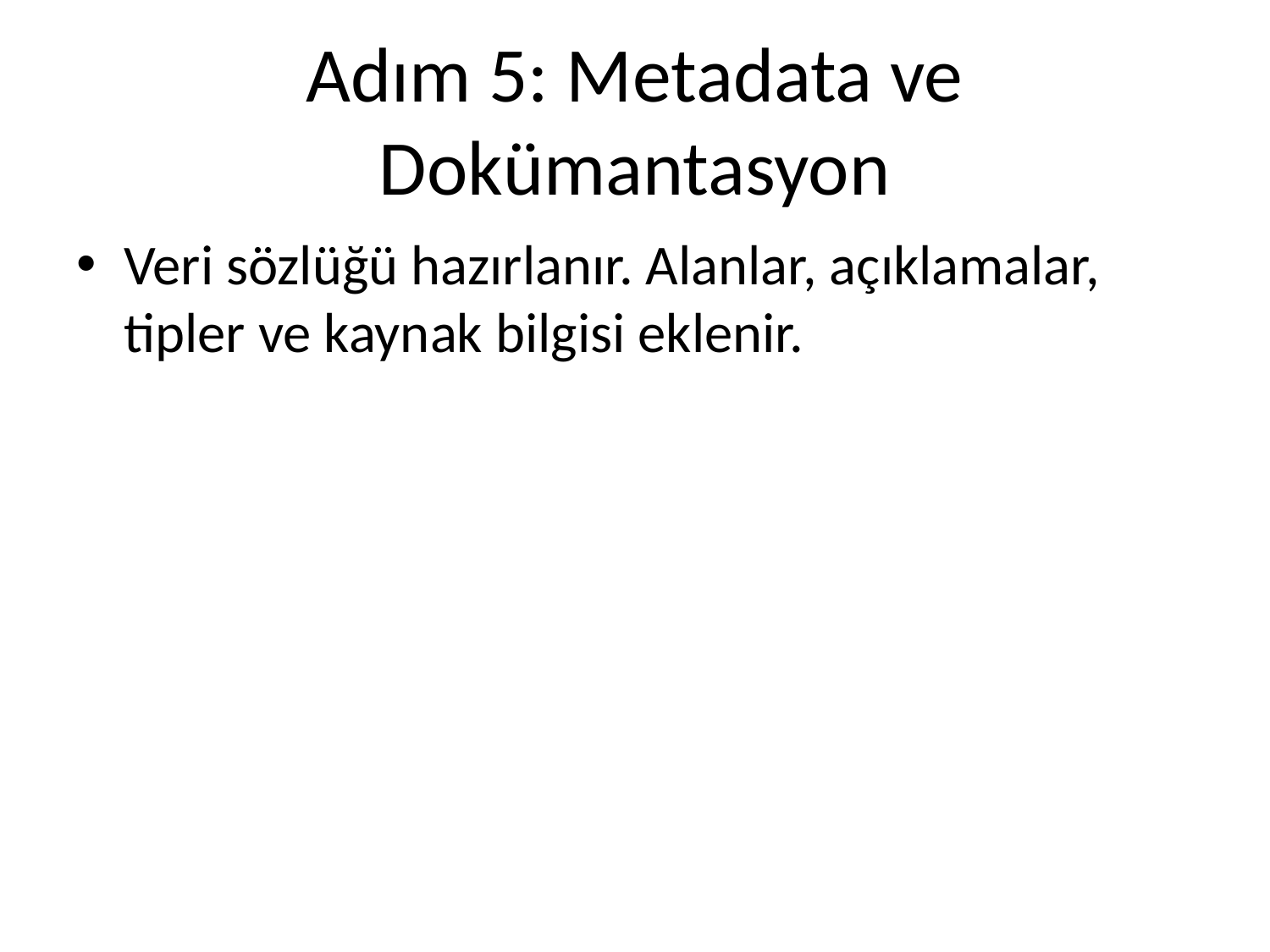

# Adım 5: Metadata ve Dokümantasyon
Veri sözlüğü hazırlanır. Alanlar, açıklamalar, tipler ve kaynak bilgisi eklenir.